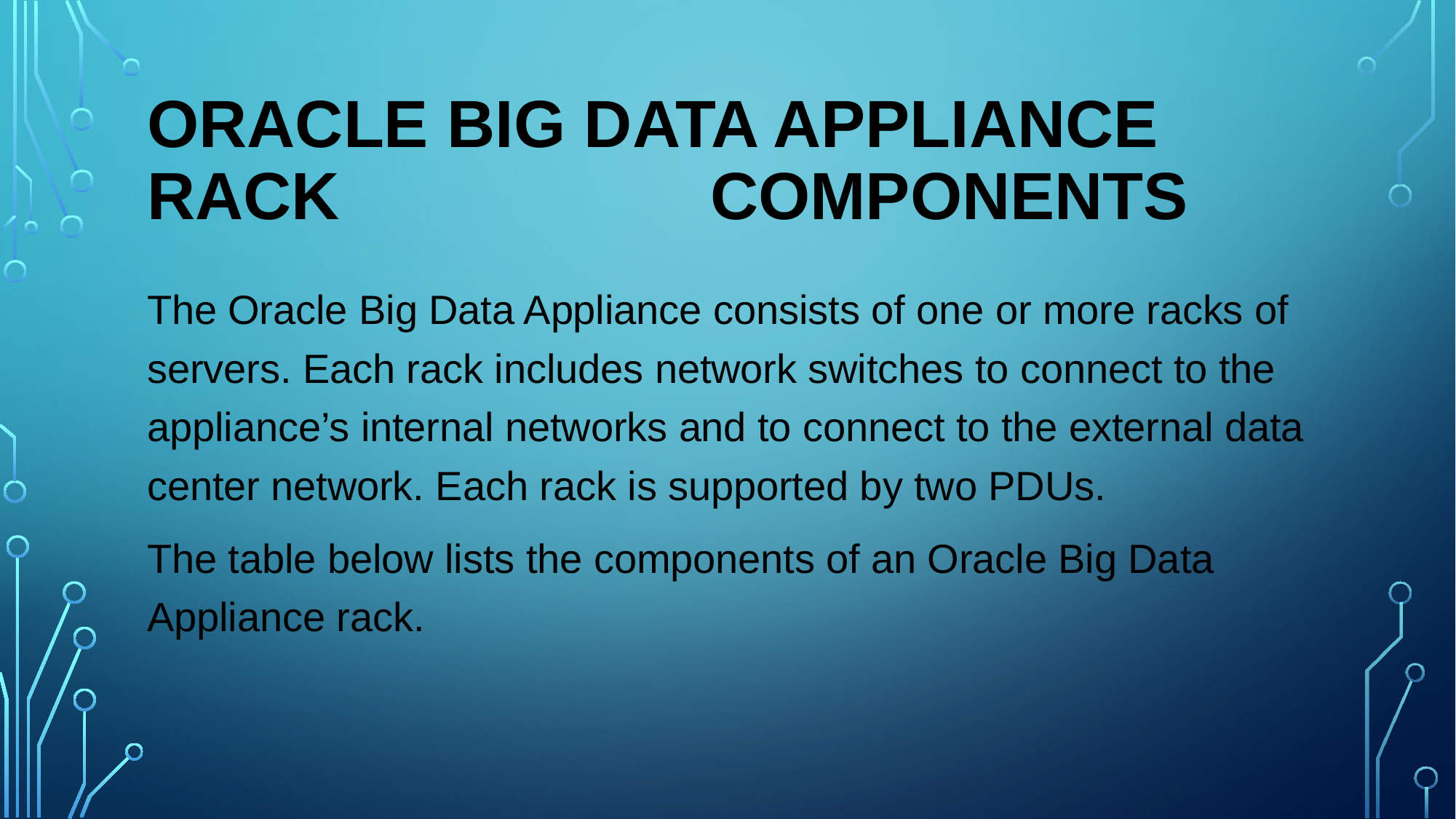

# Oracle Big Data Appliance Rack                    Components
The Oracle Big Data Appliance consists of one or more racks of servers. Each rack includes network switches to connect to the appliance’s internal networks and to connect to the external data center network. Each rack is supported by two PDUs.
The table below lists the components of an Oracle Big Data Appliance rack.